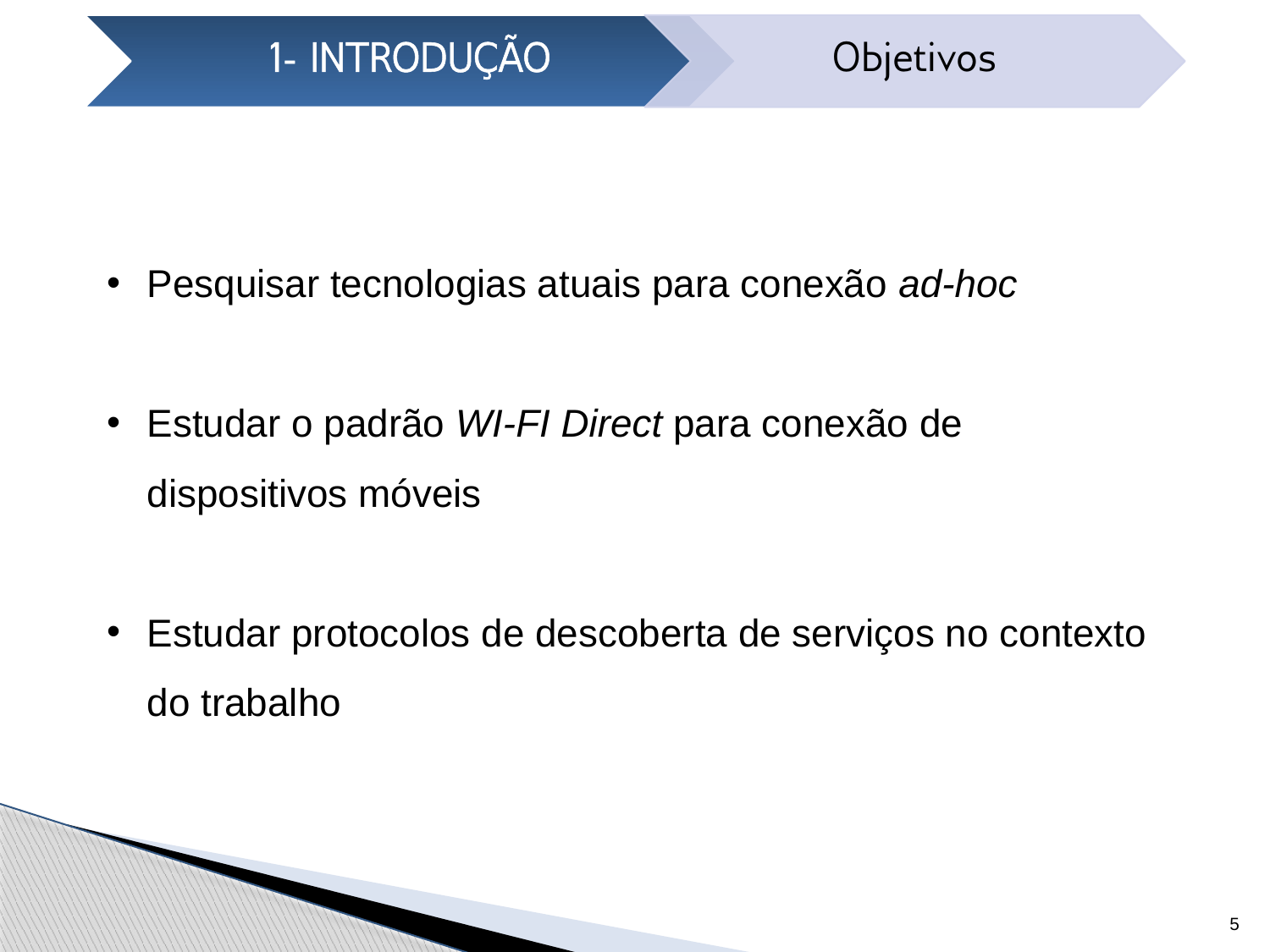

1- INTRODUÇÃO
Objetivos
Pesquisar tecnologias atuais para conexão ad-hoc

Estudar o padrão WI-FI Direct para conexão de dispositivos móveis

Estudar protocolos de descoberta de serviços no contexto do trabalho
5